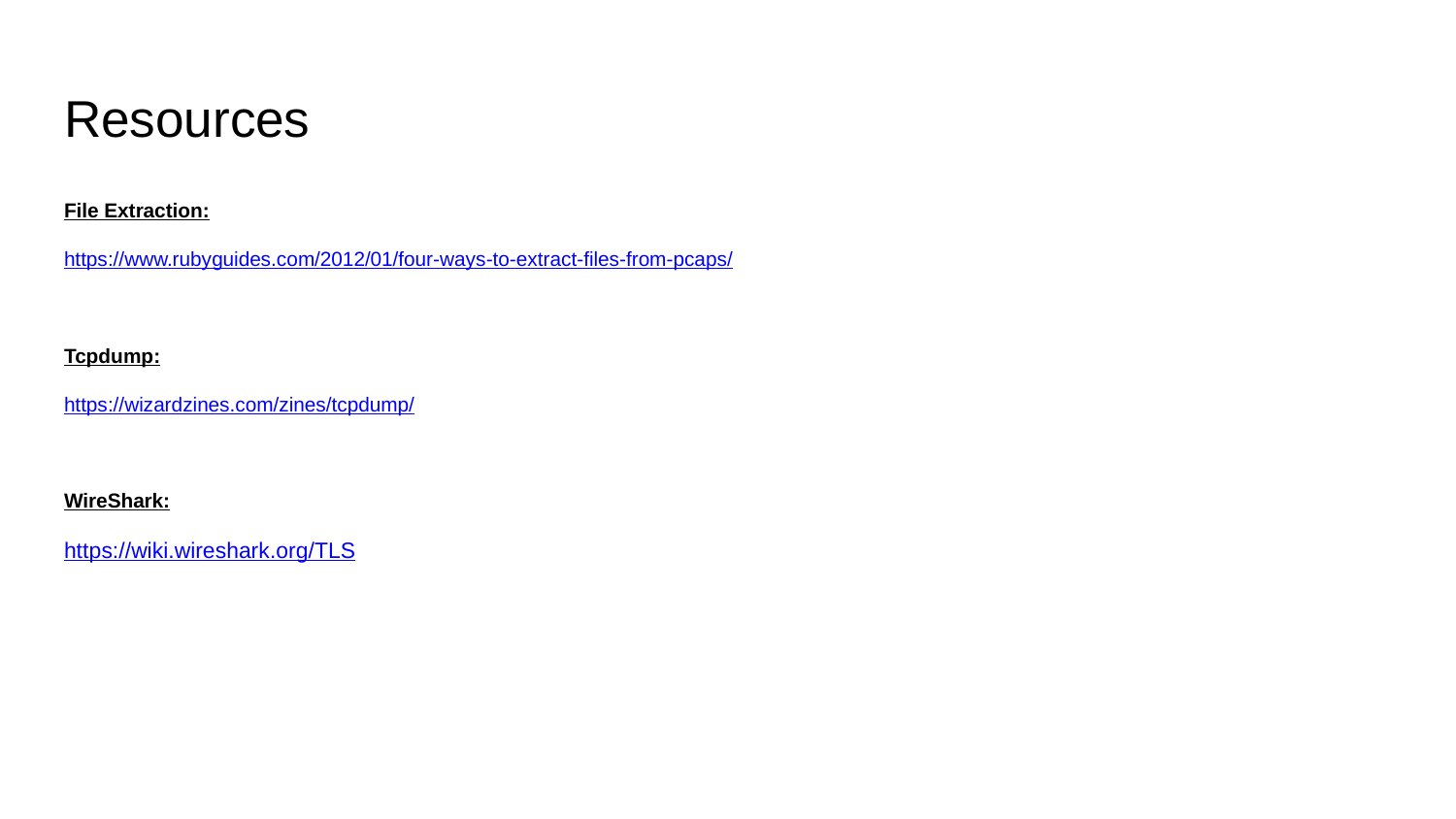

# Resources

File Extraction:
https://www.rubyguides.com/2012/01/four-ways-to-extract-files-from-pcaps/

Tcpdump:
https://wizardzines.com/zines/tcpdump/

WireShark:
https://wiki.wireshark.org/TLS